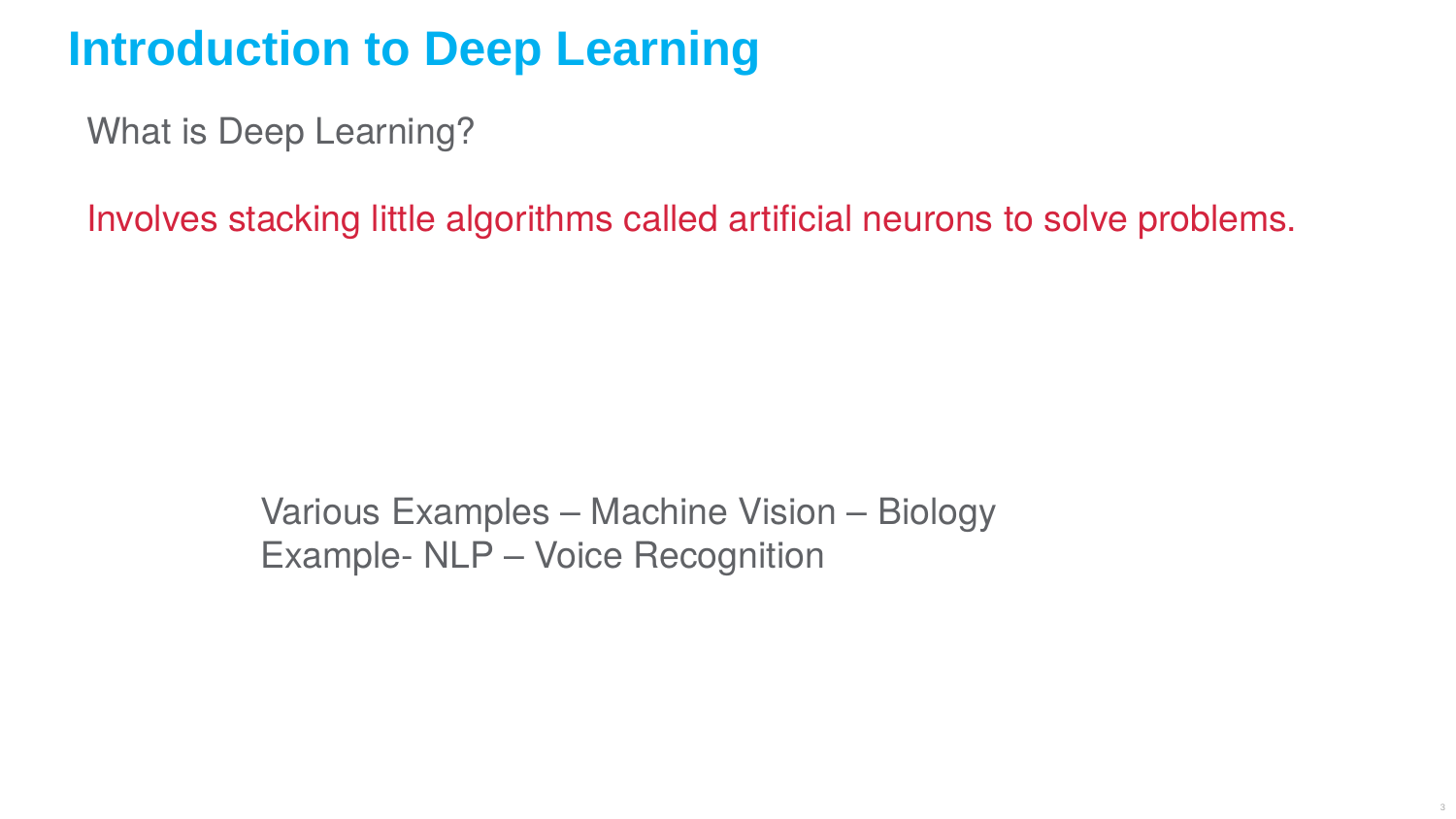

Introduction to Deep Learning
What is Deep Learning?

Involves stacking little algorithms called artificial neurons to solve problems.
Various Examples – Machine Vision – Biology Example- NLP – Voice Recognition
3